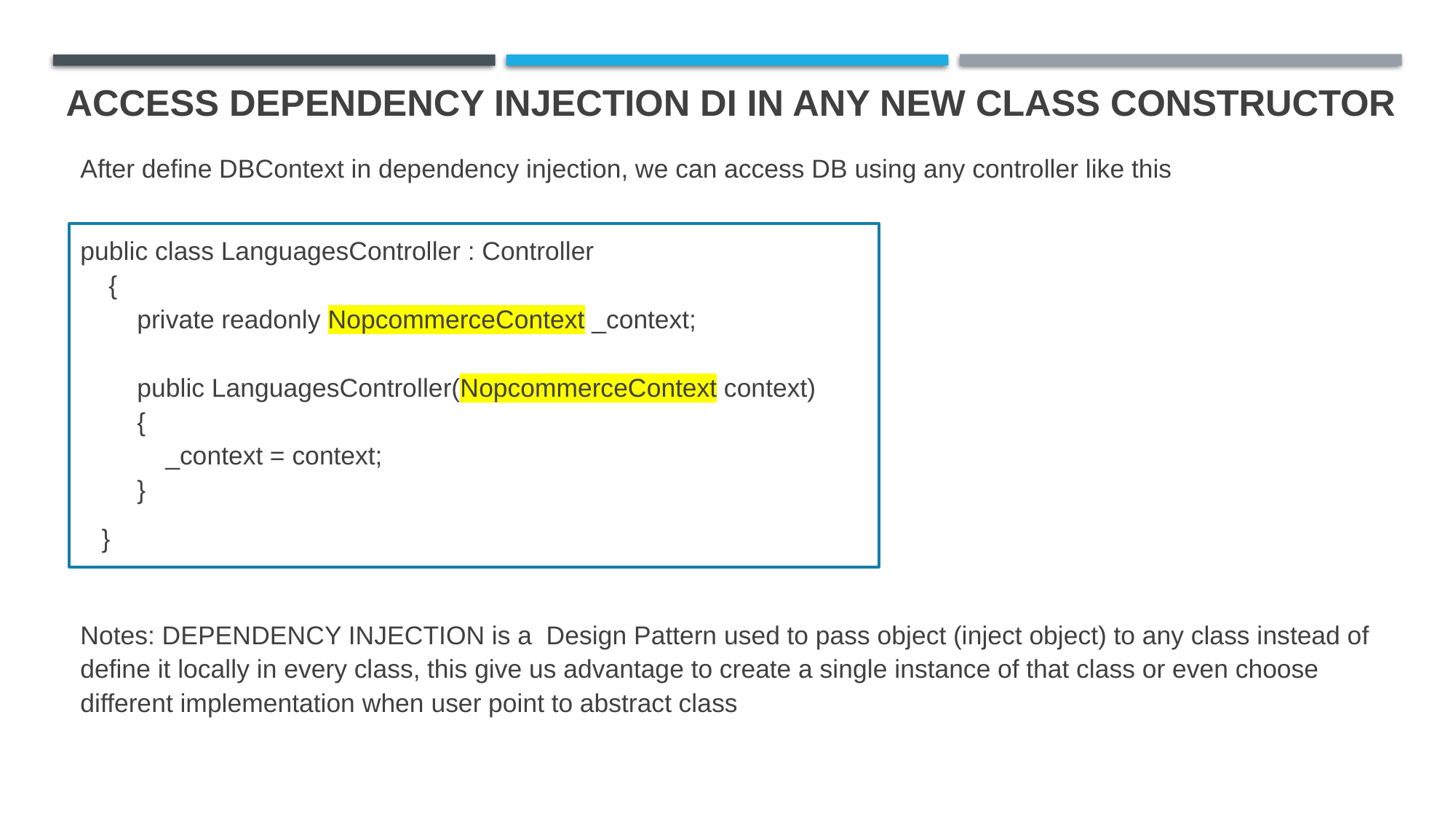

# Access dependency injection DI in any new class Constructor
After define DBContext in dependency injection, we can access DB using any controller like this
   
public class LanguagesController : Controller
    {
        private readonly NopcommerceContext _context;
        public LanguagesController(NopcommerceContext context)
        {
            _context = context;
        }
   }

Notes: DEPENDENCY INJECTION is a  Design Pattern used to pass object (inject object) to any class instead of define it locally in every class, this give us advantage to create a single instance of that class or even choose different implementation when user point to abstract class